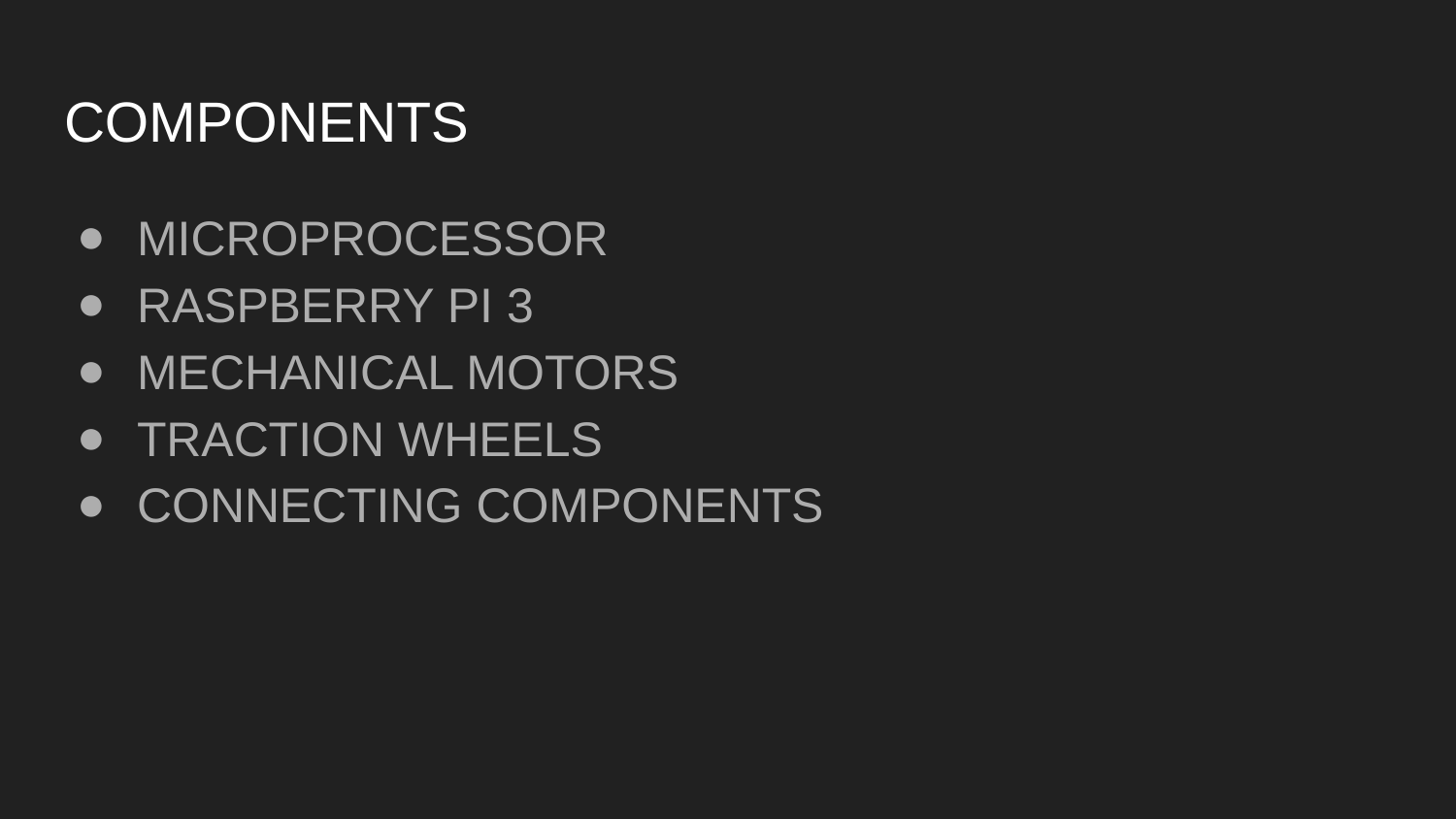

# COMPONENTS
MICROPROCESSOR
RASPBERRY PI 3
MECHANICAL MOTORS
TRACTION WHEELS
CONNECTING COMPONENTS